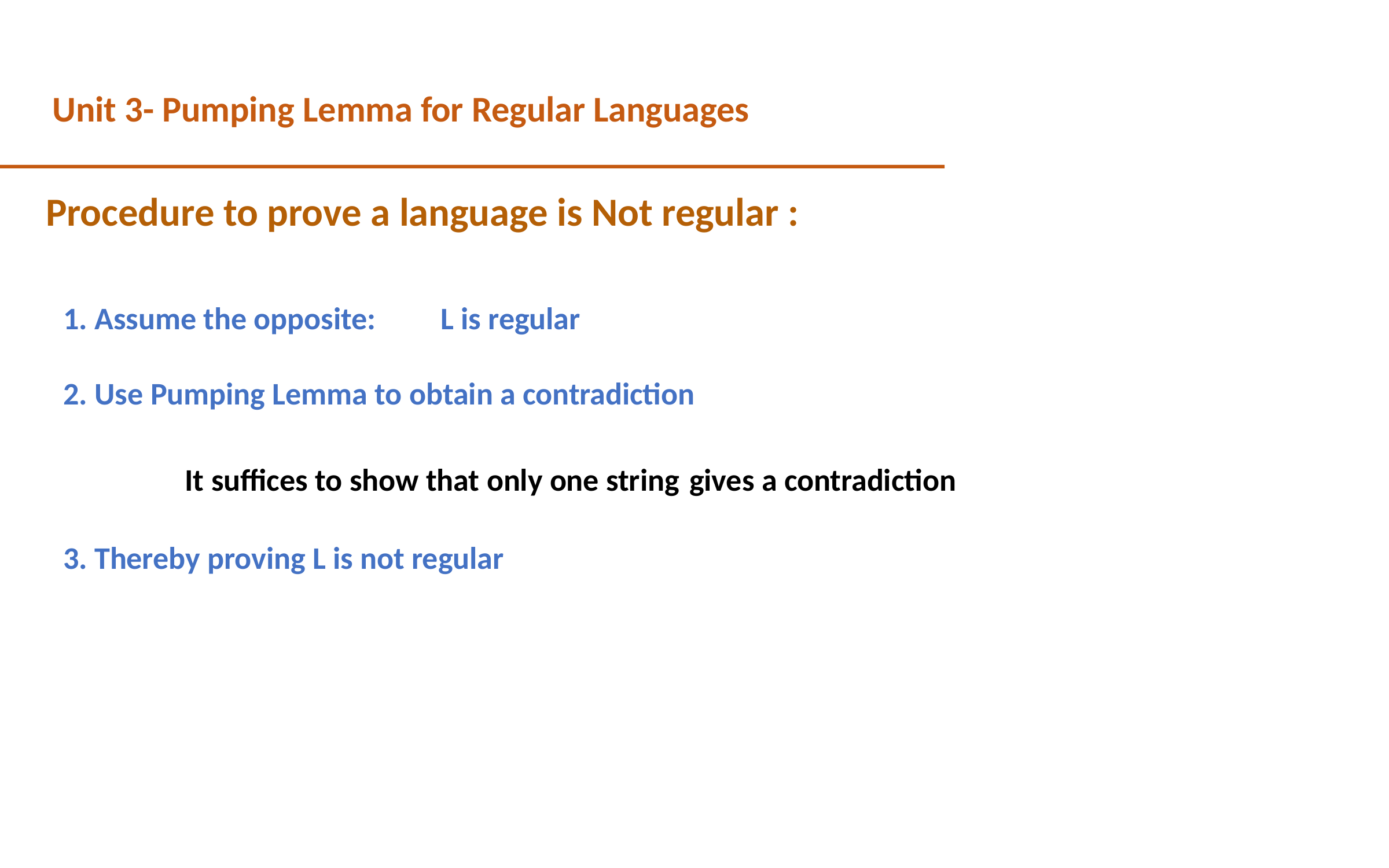

# Unit 3- Pumping Lemma for Regular Languages

Procedure to prove a language is Not regular :

Assume the opposite:	L is regular

Use Pumping Lemma to obtain a contradiction

It suffices to show that only one string gives a contradiction

Thereby proving L is not regular